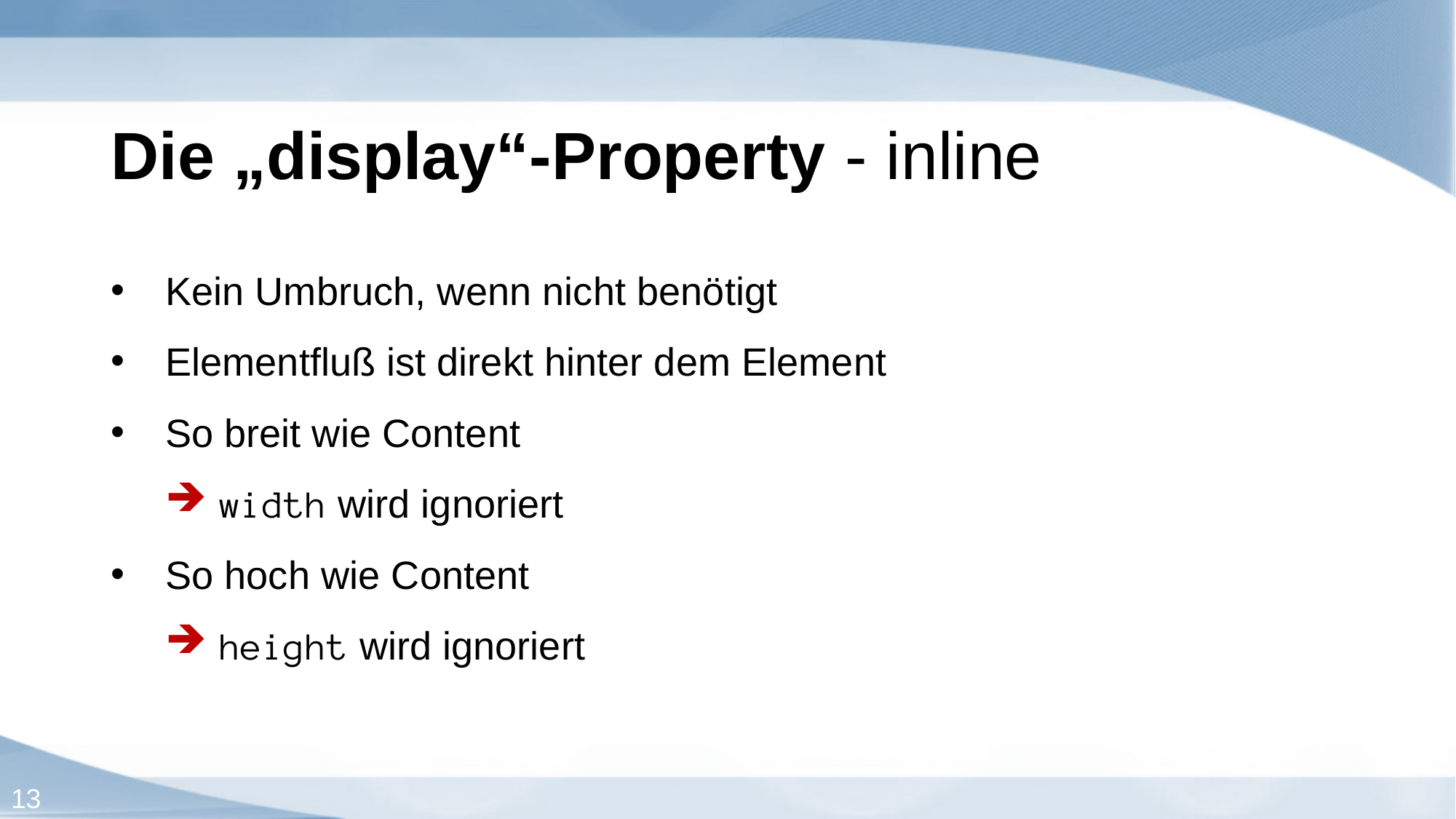

Die „display“-Property - inline
Kein Umbruch, wenn nicht benötigt
Elementfluß ist direkt hinter dem Element
So breit wie Content
width wird ignoriert
So hoch wie Content
height wird ignoriert
13